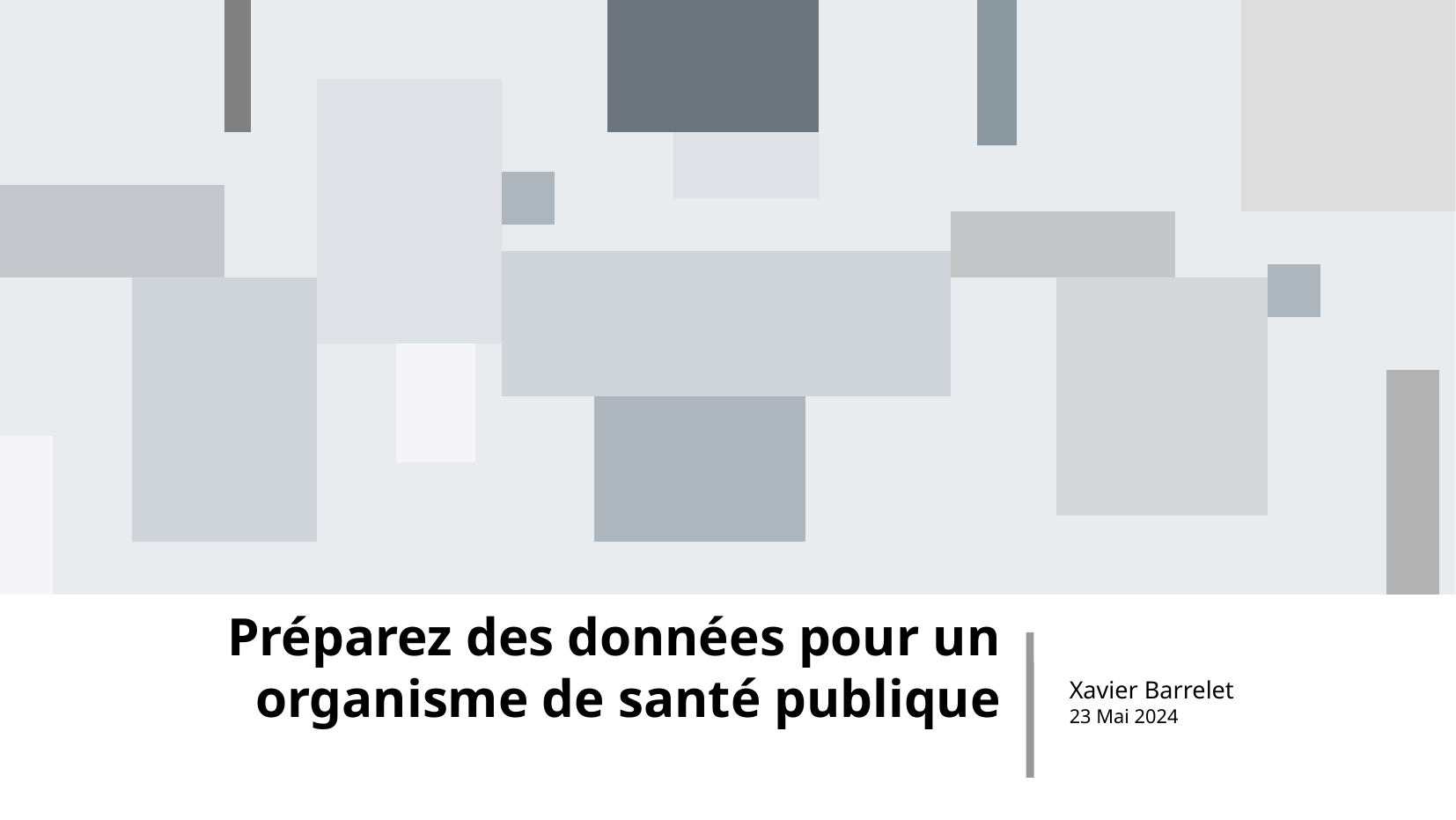

Préparez des données pour un organisme de santé publique

Xavier Barrelet
23 Mai 2024